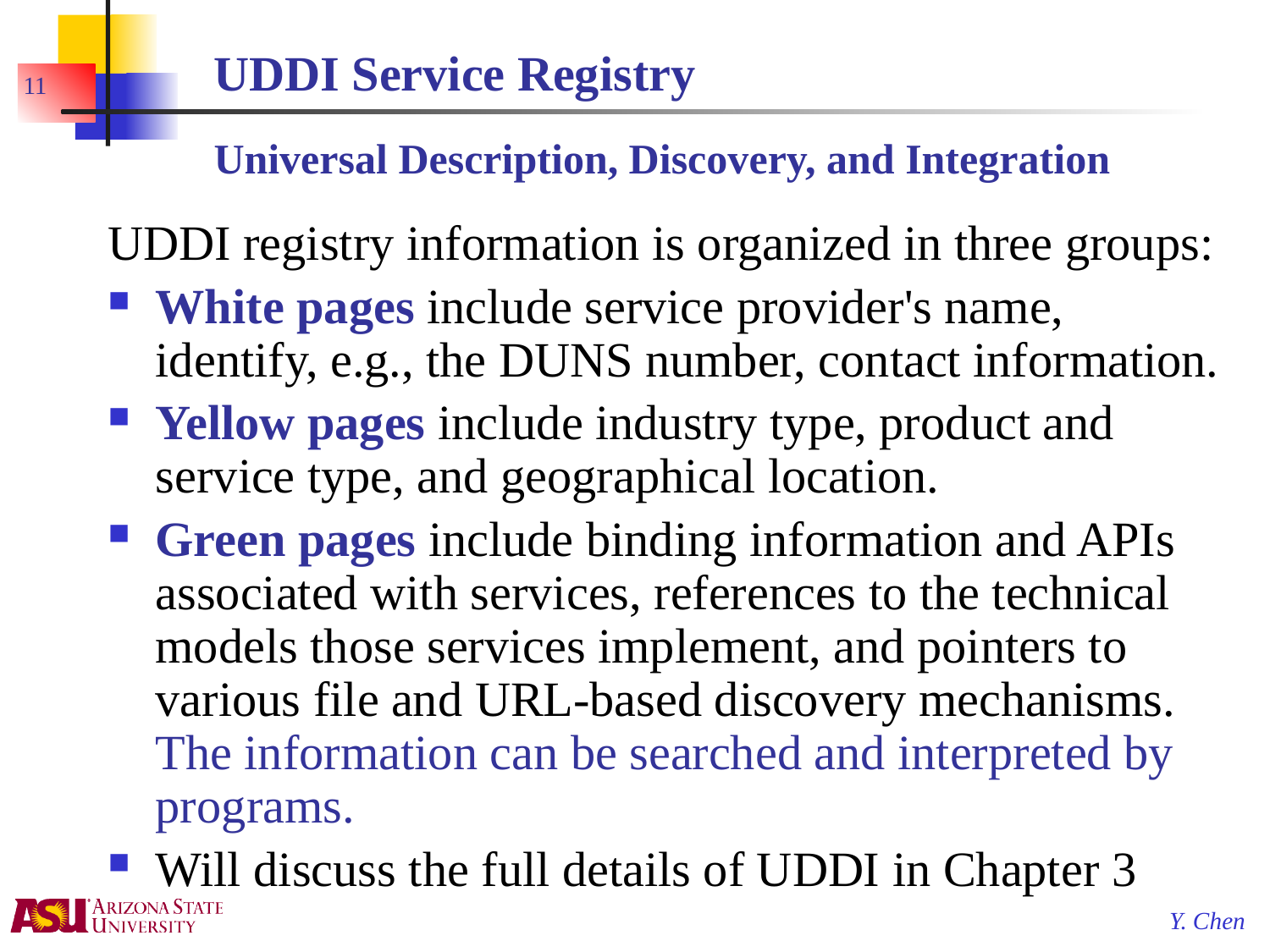

# UDDI Service Registry Universal Description, Discovery, and Integration
11
UDDI registry information is organized in three groups:
White pages include service provider's name, identify, e.g., the DUNS number, contact information.
Yellow pages include industry type, product and service type, and geographical location.
Green pages include binding information and APIs associated with services, references to the technical models those services implement, and pointers to various file and URL-based discovery mechanisms. The information can be searched and interpreted by programs.
Will discuss the full details of UDDI in Chapter 3